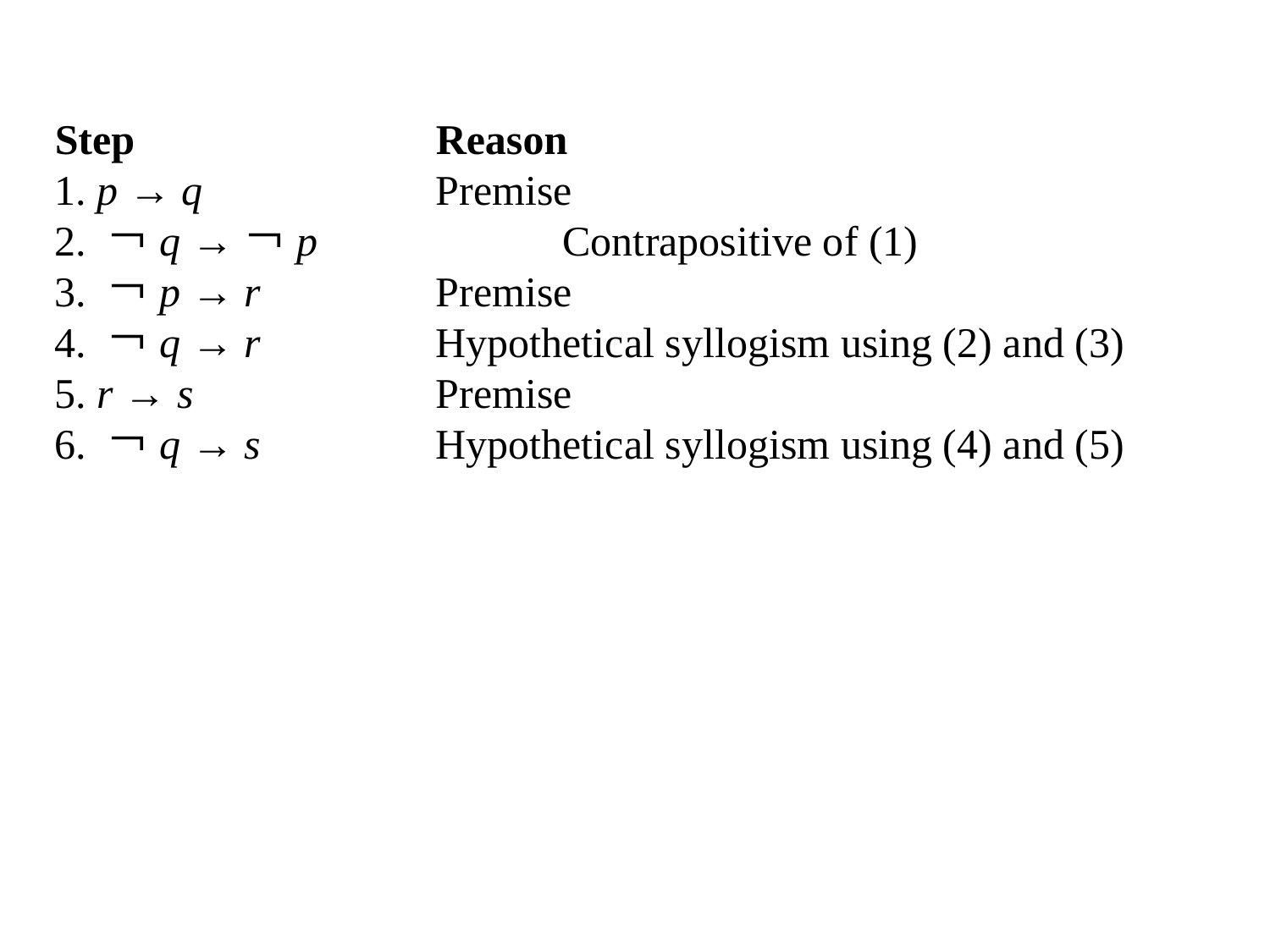

Step 			Reason
1. p → q 		Premise
2. ￢q →￢p 		Contrapositive of (1)
3. ￢p → r 		Premise
4. ￢q → r 		Hypothetical syllogism using (2) and (3)
5. r → s 		Premise
6. ￢q → s 		Hypothetical syllogism using (4) and (5)